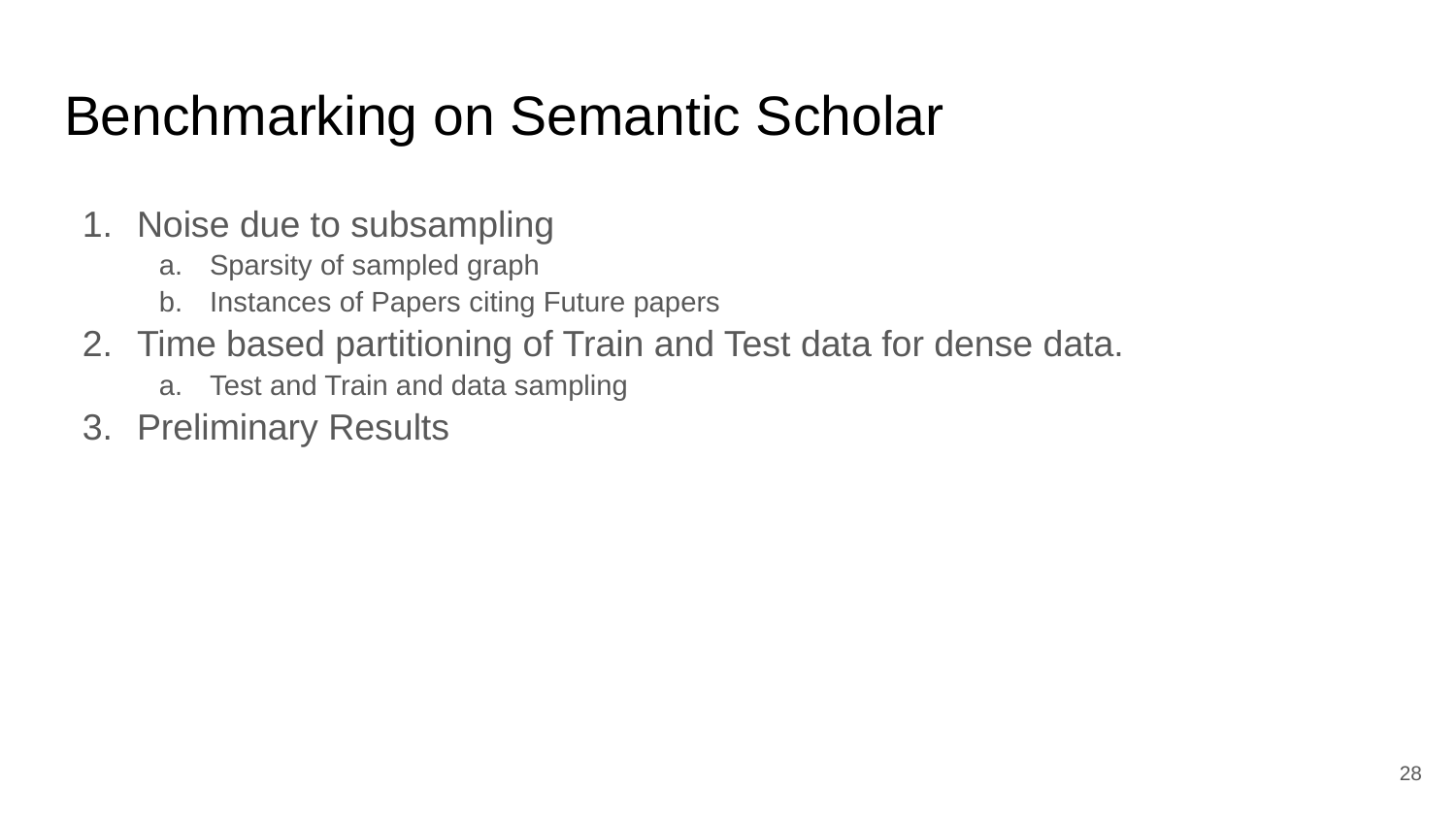

# Benchmarking on Semantic Scholar
Noise due to subsampling
Sparsity of sampled graph
Instances of Papers citing Future papers
Time based partitioning of Train and Test data for dense data.
Test and Train and data sampling
Preliminary Results

28